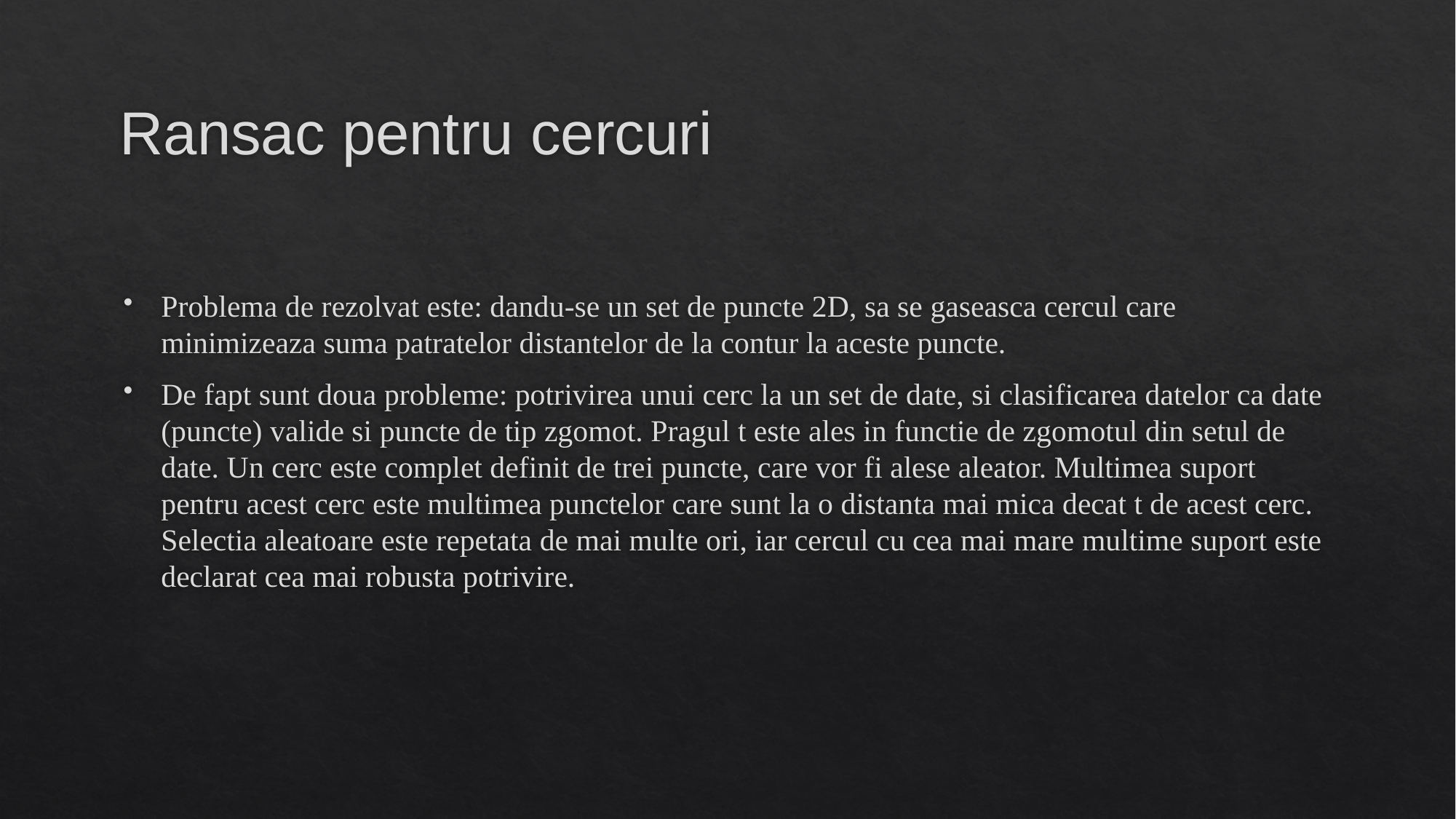

# Ransac pentru cercuri
Problema de rezolvat este: dandu-se un set de puncte 2D, sa se gaseasca cercul care minimizeaza suma patratelor distantelor de la contur la aceste puncte.
De fapt sunt doua probleme: potrivirea unui cerc la un set de date, si clasificarea datelor ca date (puncte) valide si puncte de tip zgomot. Pragul t este ales in functie de zgomotul din setul de date. Un cerc este complet definit de trei puncte, care vor fi alese aleator. Multimea suport pentru acest cerc este multimea punctelor care sunt la o distanta mai mica decat t de acest cerc. Selectia aleatoare este repetata de mai multe ori, iar cercul cu cea mai mare multime suport este declarat cea mai robusta potrivire.